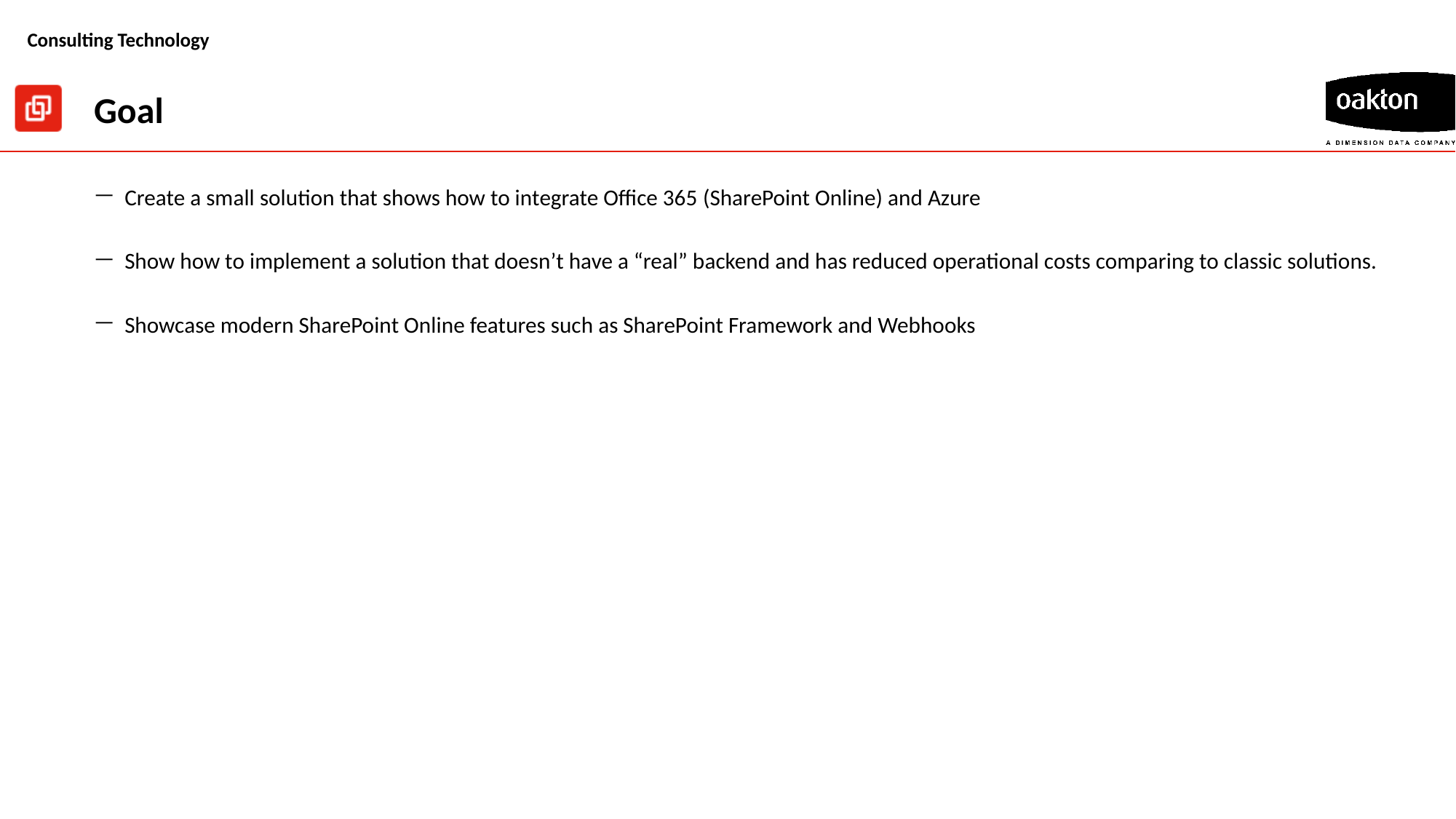

# Goal
Create a small solution that shows how to integrate Office 365 (SharePoint Online) and Azure

Show how to implement a solution that doesn’t have a “real” backend and has reduced operational costs comparing to classic solutions.

Showcase modern SharePoint Online features such as SharePoint Framework and Webhooks